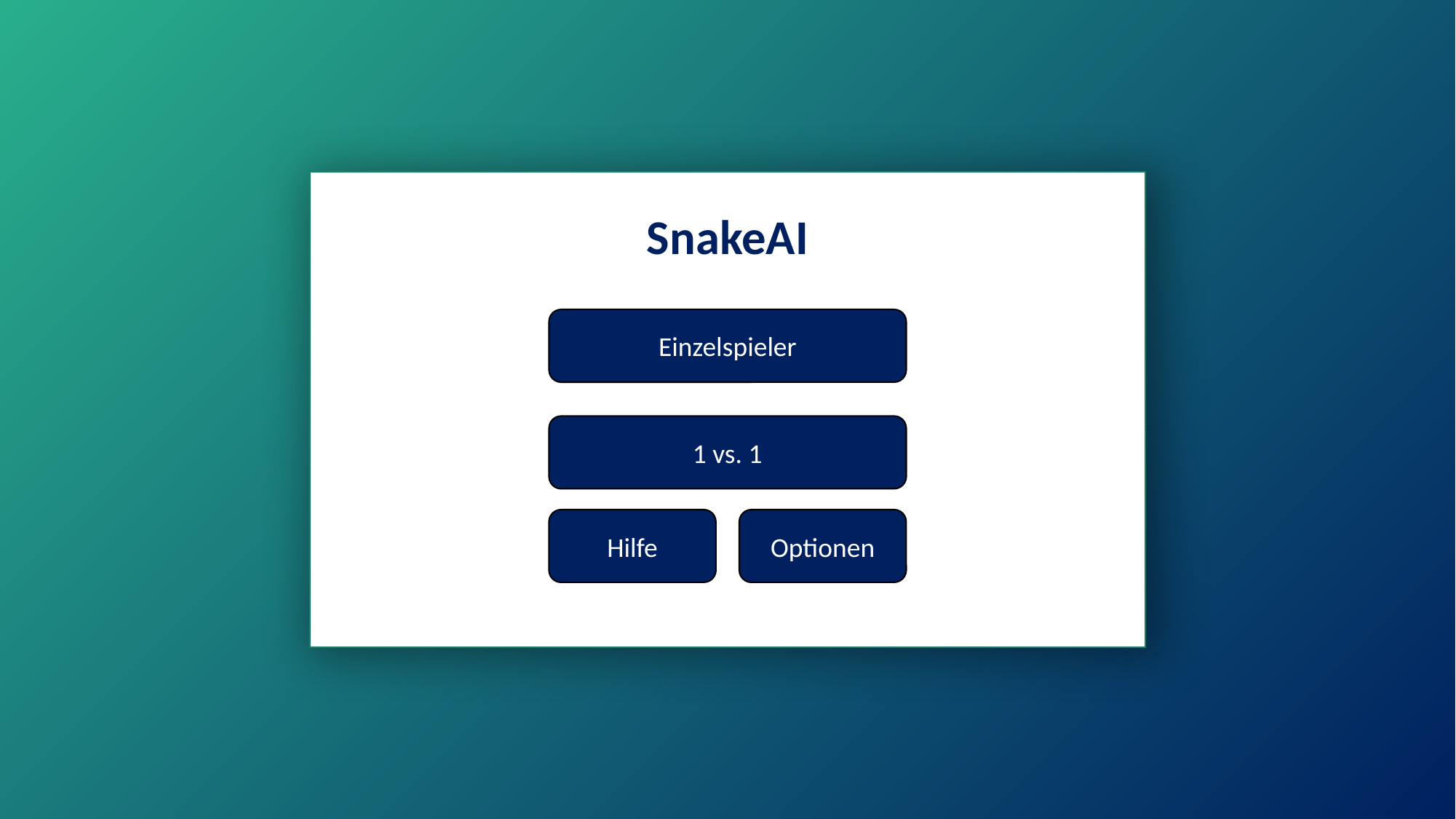

SnakeAI

Einzelspieler
1 vs. 1
Hilfe
Optionen